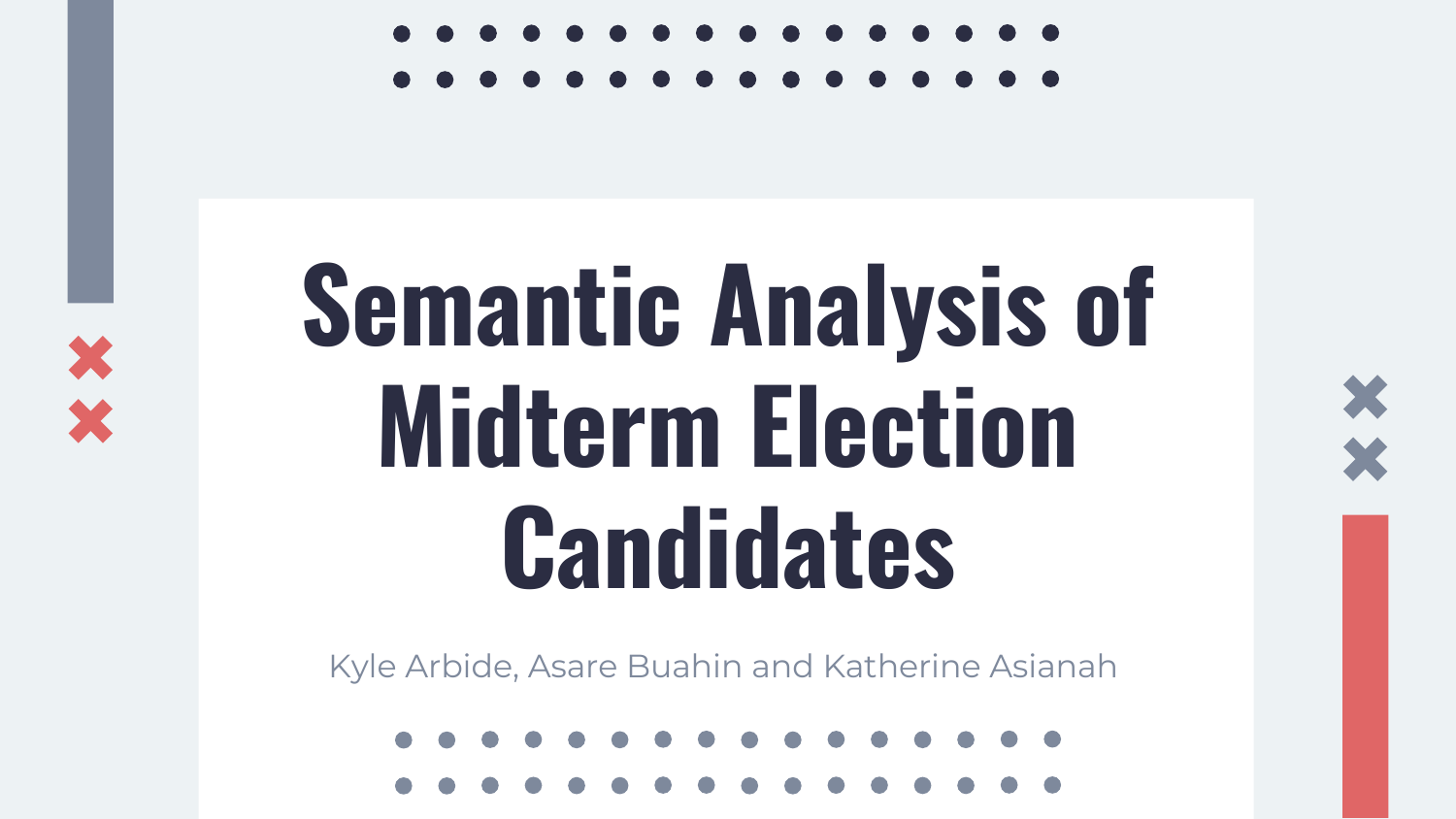

# Semantic Analysis of Midterm Election Candidates
Kyle Arbide, Asare Buahin and Katherine Asianah